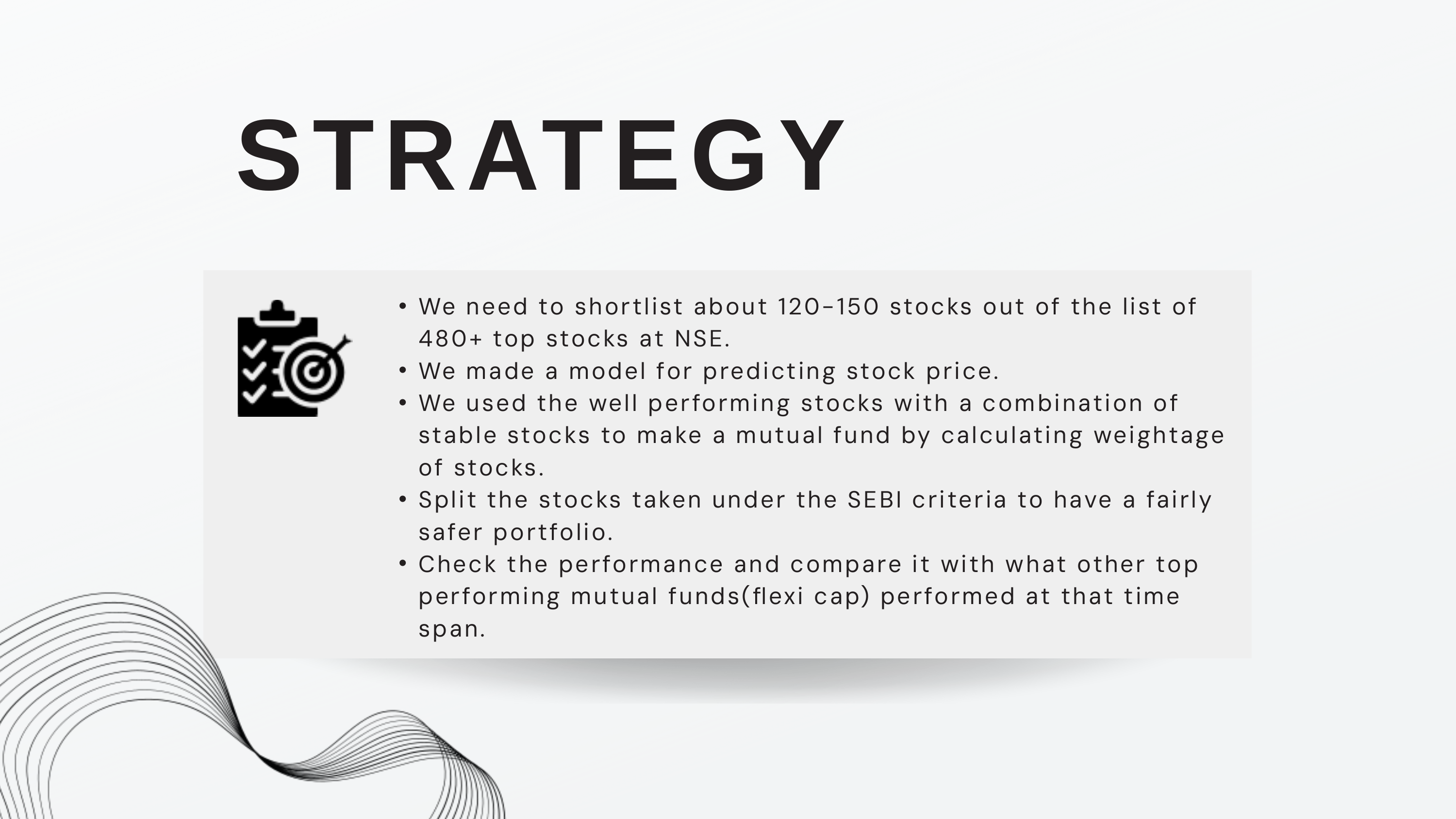

STRATEGY

We need to shortlist about 120-150 stocks out of the list of 480+ top stocks at NSE.
We made a model for predicting stock price.
We used the well performing stocks with a combination of stable stocks to make a mutual fund by calculating weightage of stocks.
Split the stocks taken under the SEBI criteria to have a fairly safer portfolio.
Check the performance and compare it with what other top performing mutual funds(flexi cap) performed at that time span.